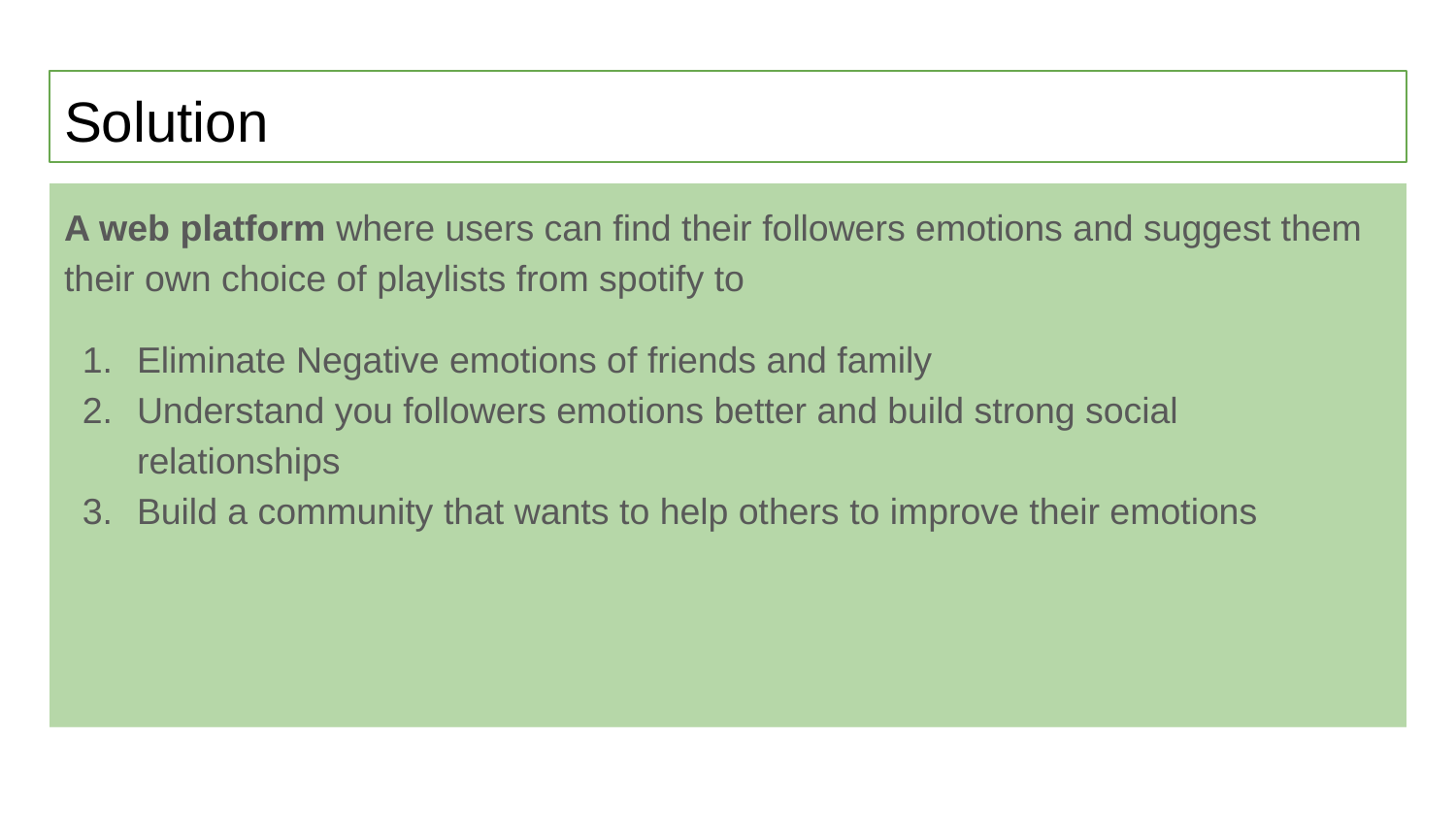

# Solution
A web platform where users can find their followers emotions and suggest them their own choice of playlists from spotify to
Eliminate Negative emotions of friends and family
Understand you followers emotions better and build strong social relationships
Build a community that wants to help others to improve their emotions